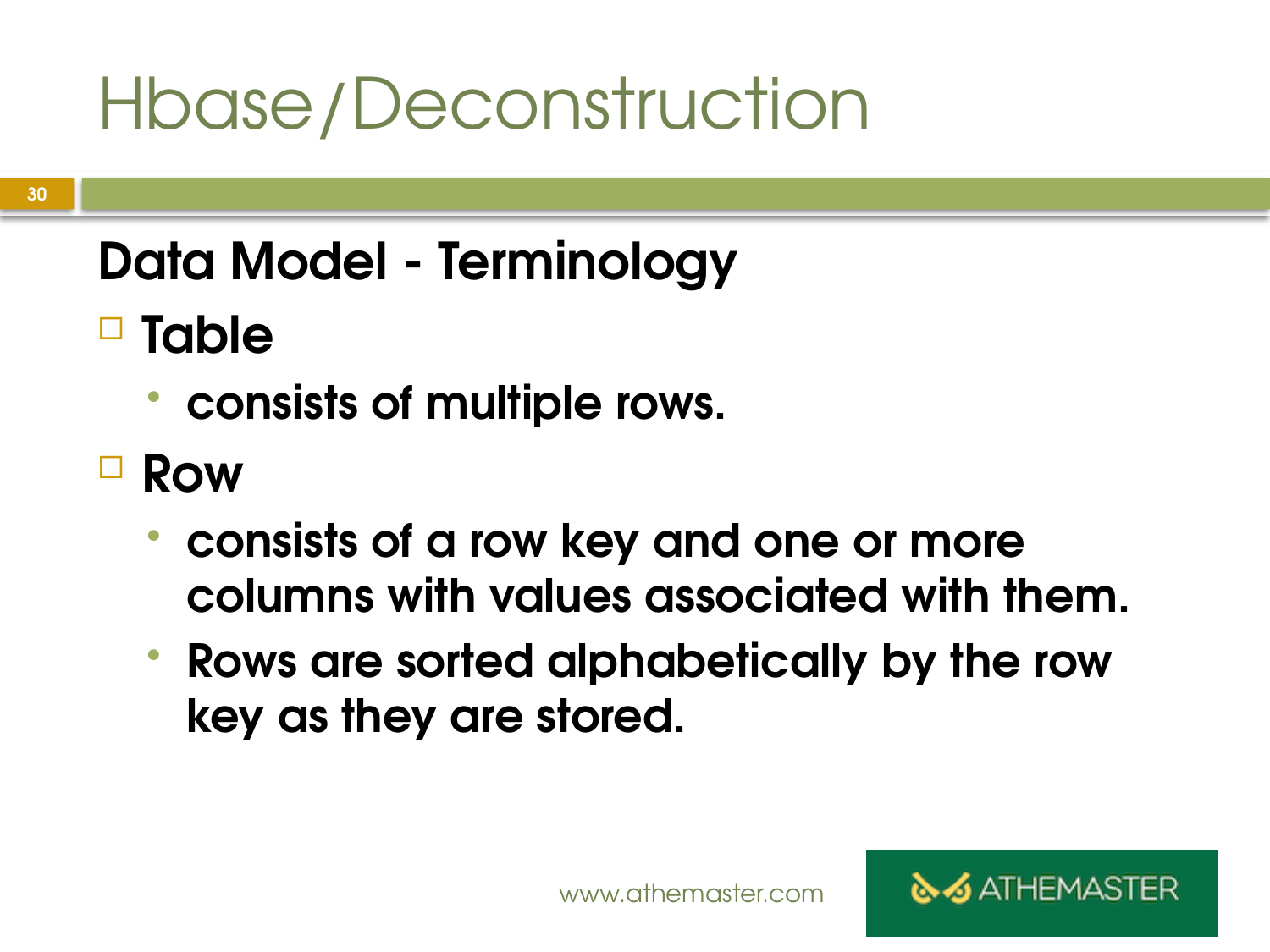

# Hbase/Deconstruction
30
Data Model - Terminology
Table
consists of multiple rows.
Row
consists of a row key and one or more columns with values associated with them.
Rows are sorted alphabetically by the row key as they are stored.
www.athemaster.com